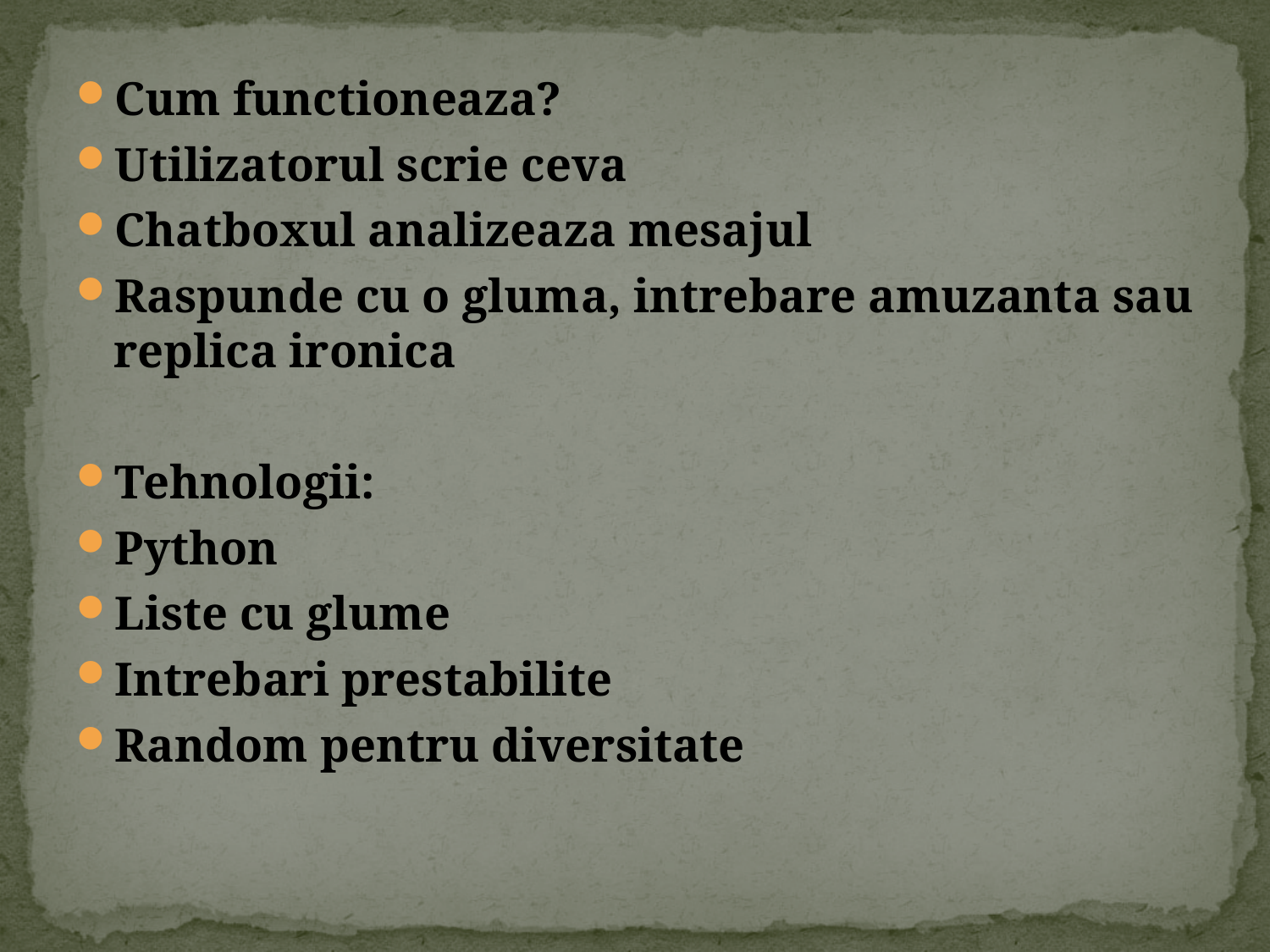

Cum functioneaza?
Utilizatorul scrie ceva
Chatboxul analizeaza mesajul
Raspunde cu o gluma, intrebare amuzanta sau replica ironica

Tehnologii:
Python
Liste cu glume
Intrebari prestabilite
Random pentru diversitate